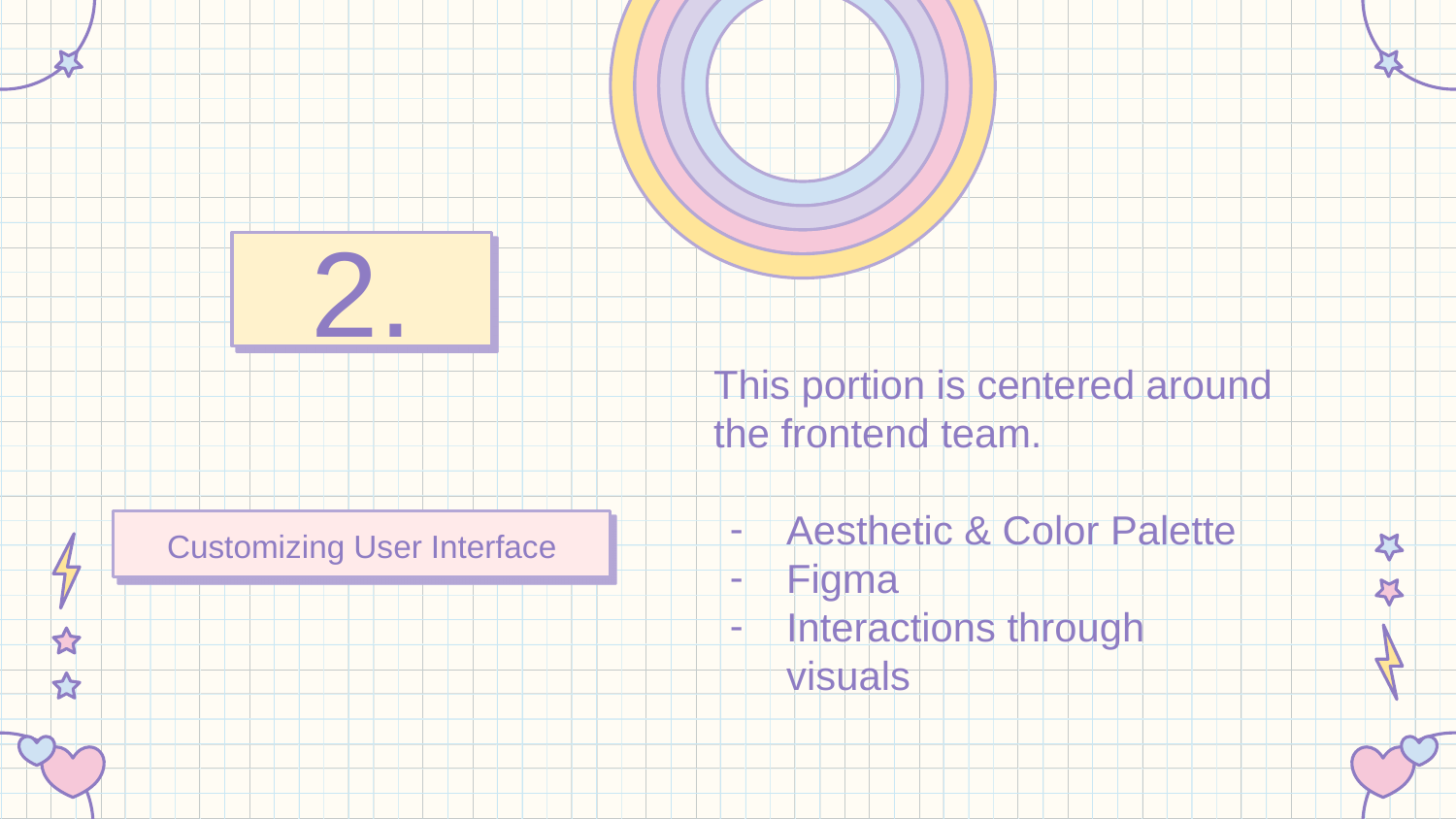

2.
# This portion is centered around the frontend team.

Aesthetic & Color Palette
Figma
Interactions through visuals
Customizing User Interface